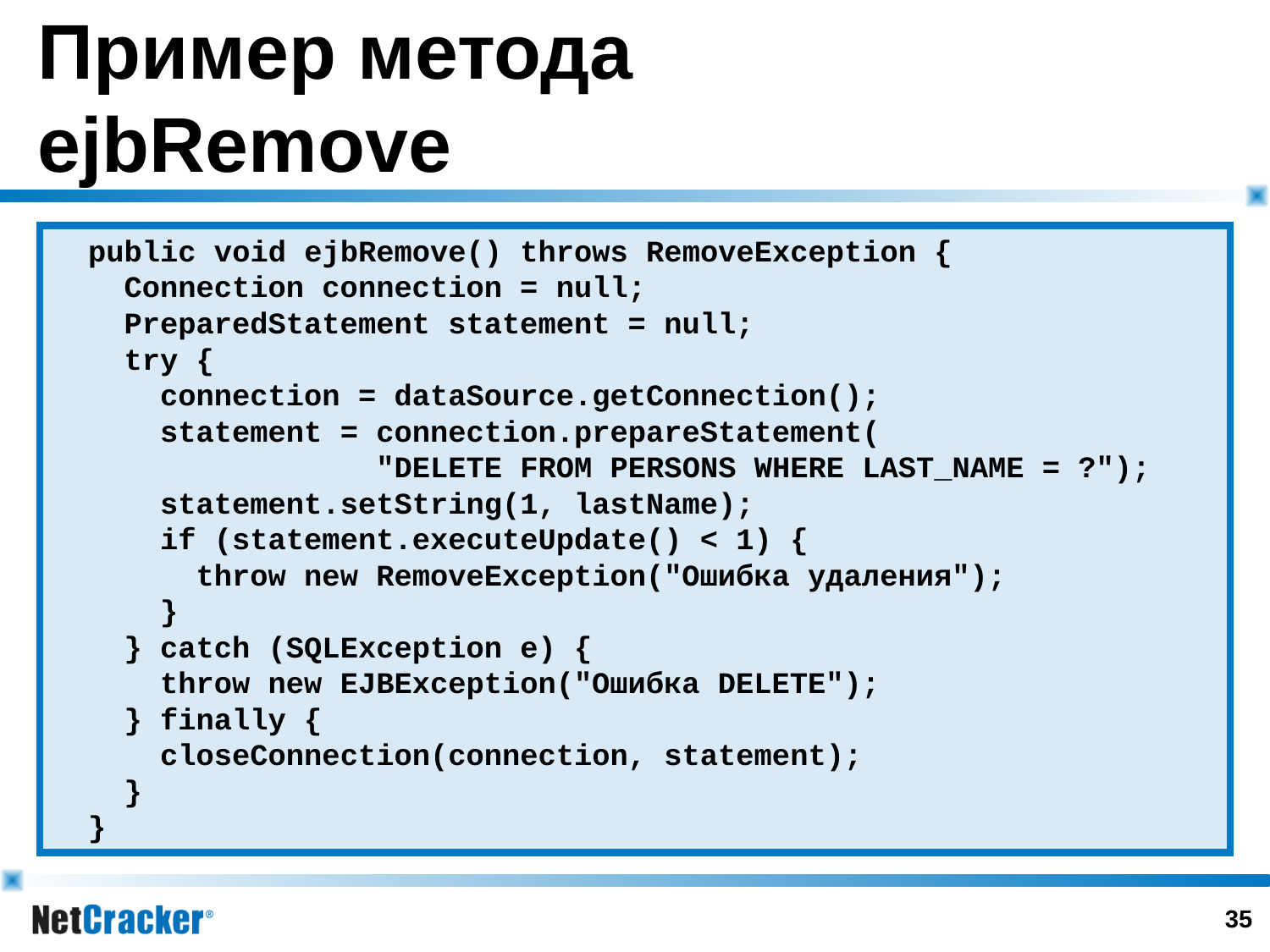

# Пример метода ejbRemove
  public void ejbRemove() throws RemoveException {
    Connection connection = null;
    PreparedStatement statement = null;
    try {
      connection = dataSource.getConnection();
      statement = connection.prepareStatement(
                  "DELETE FROM PERSONS WHERE LAST_NAME = ?");
      statement.setString(1, lastName);
      if (statement.executeUpdate() < 1) {
        throw new RemoveException("Ошибка удаления");
      }
    } catch (SQLException e) {
      throw new EJBException("Ошибка DELETE");
    } finally {
      closeConnection(connection, statement);
    }
  }
35